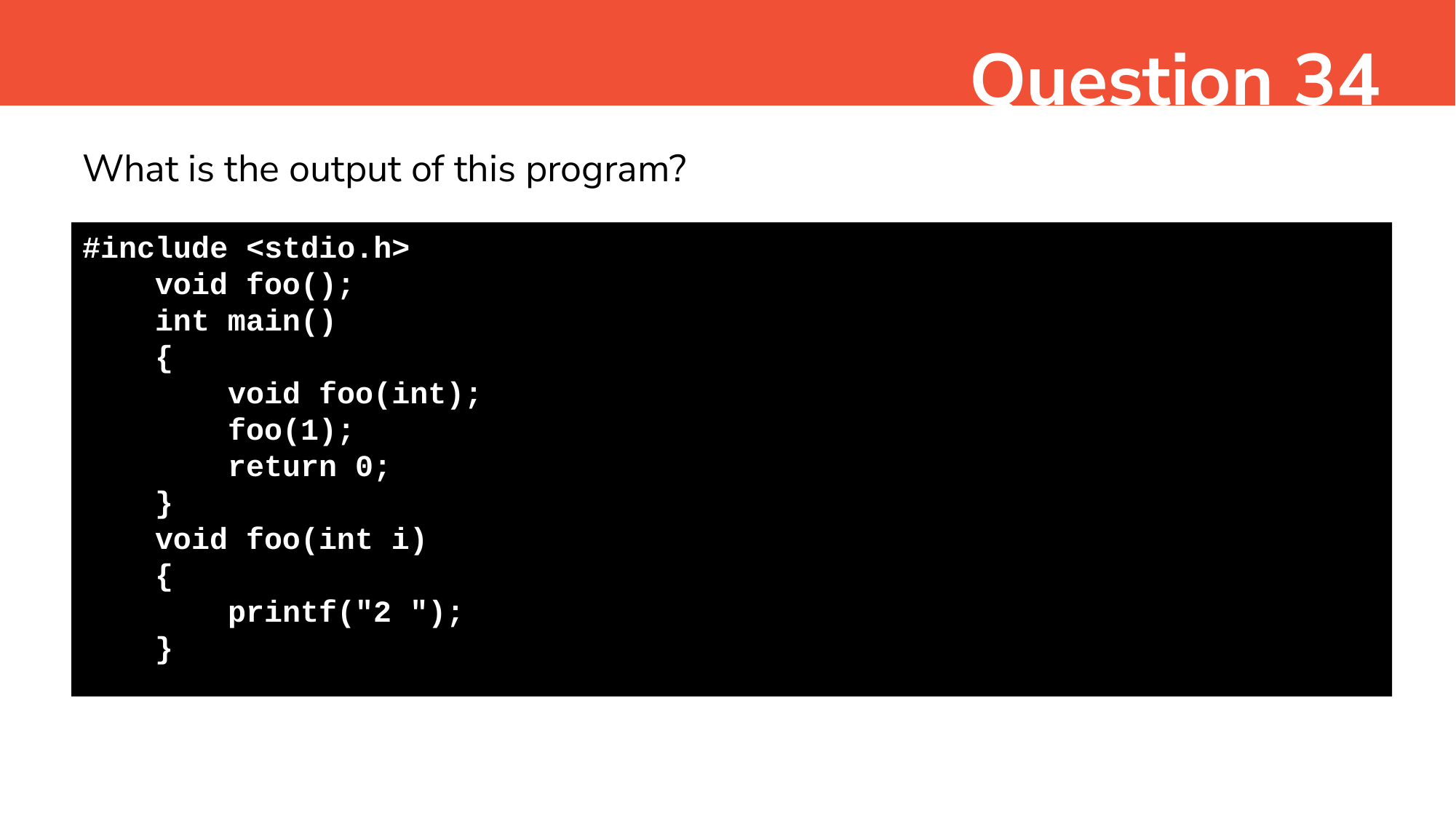

Question 34
What is the output of this program?
#include <stdio.h>
    void foo();
    int main()
    {
        void foo(int);
        foo(1);
        return 0;
    }
    void foo(int i)
    {
        printf("2 ");
    }